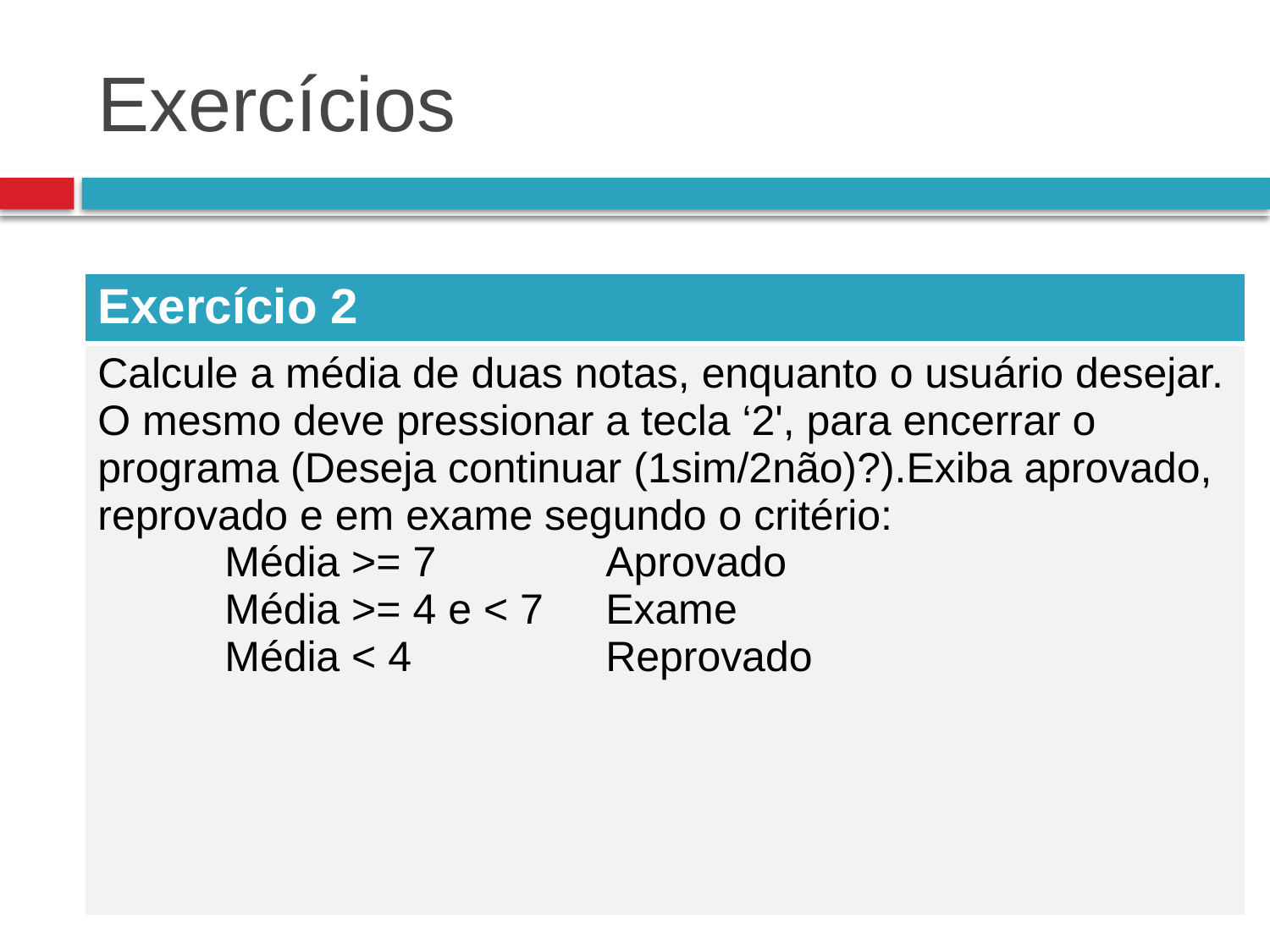

# Exercícios
| Exercício 2 |
| --- |
| Calcule a média de duas notas, enquanto o usuário desejar. O mesmo deve pressionar a tecla ‘2', para encerrar o programa (Deseja continuar (1sim/2não)?).Exiba aprovado, reprovado e em exame segundo o critério: Média >= 7 Aprovado Média >= 4 e < 7 Exame Média < 4 Reprovado |